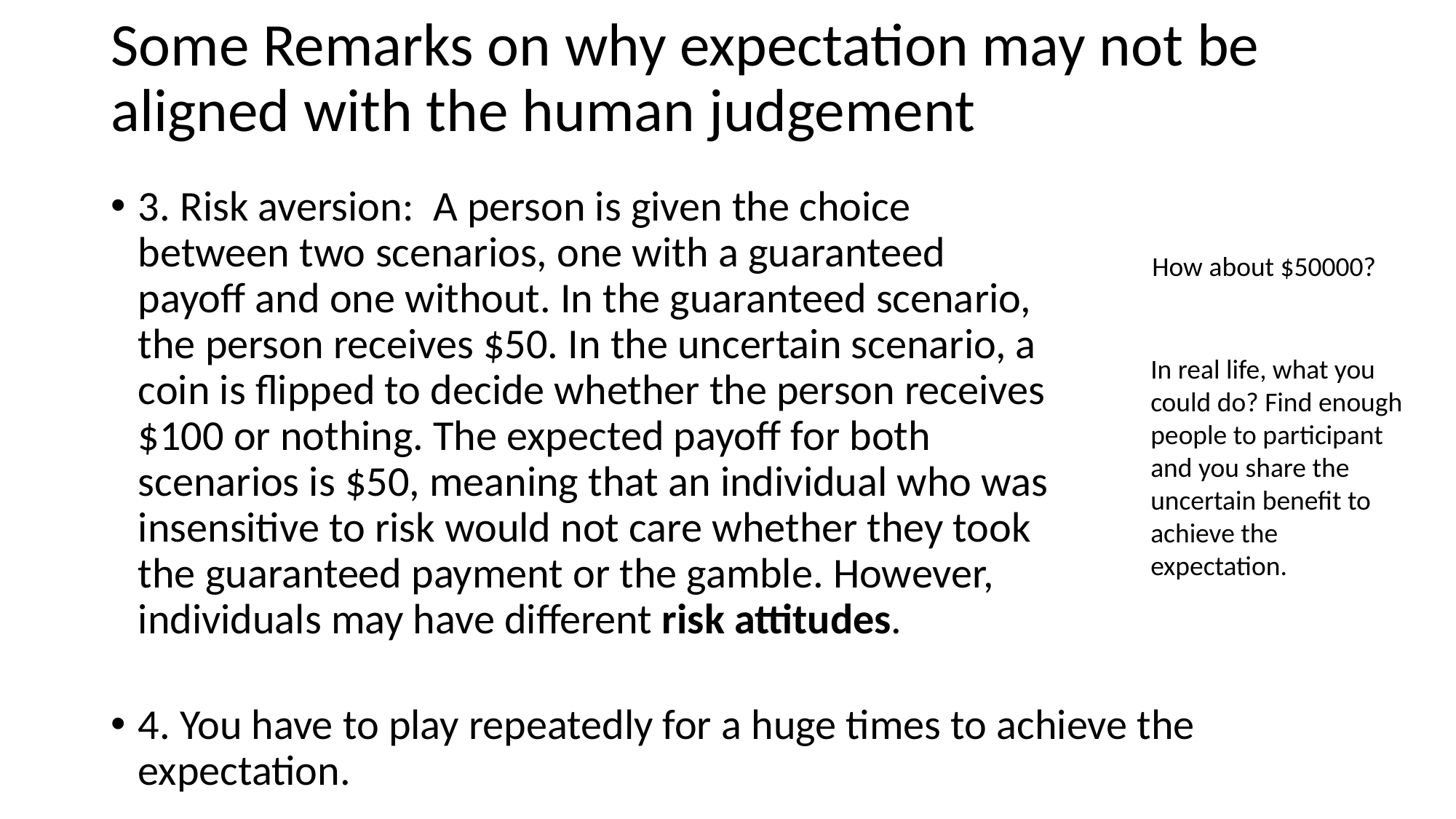

# Some Remarks on why expectation may not be aligned with the human judgement
3. Risk aversion:  A person is given the choice between two scenarios, one with a guaranteed payoff and one without. In the guaranteed scenario, the person receives $50. In the uncertain scenario, a coin is flipped to decide whether the person receives $100 or nothing. The expected payoff for both scenarios is $50, meaning that an individual who was insensitive to risk would not care whether they took the guaranteed payment or the gamble. However, individuals may have different risk attitudes.
How about $50000?
In real life, what you could do? Find enough people to participant and you share the uncertain benefit to achieve the expectation.
4. You have to play repeatedly for a huge times to achieve the expectation.